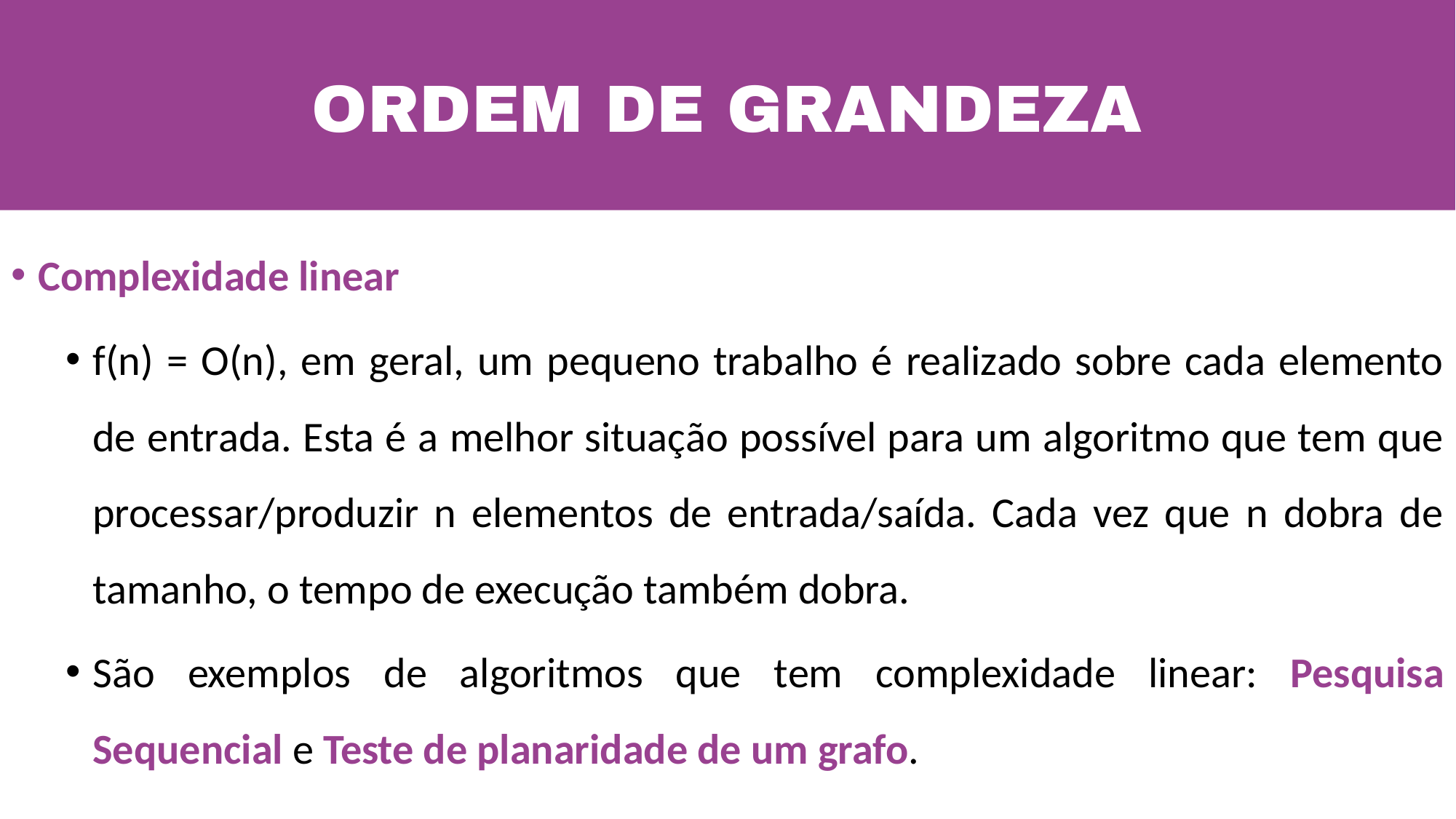

ORDEM DE GRANDEZA
#
Complexidade linear
f(n) = O(n), em geral, um pequeno trabalho é realizado sobre cada elemento de entrada. Esta é a melhor situação possível para um algoritmo que tem que processar/produzir n elementos de entrada/saída. Cada vez que n dobra de tamanho, o tempo de execução também dobra.
São exemplos de algoritmos que tem complexidade linear: Pesquisa Sequencial e Teste de planaridade de um grafo.